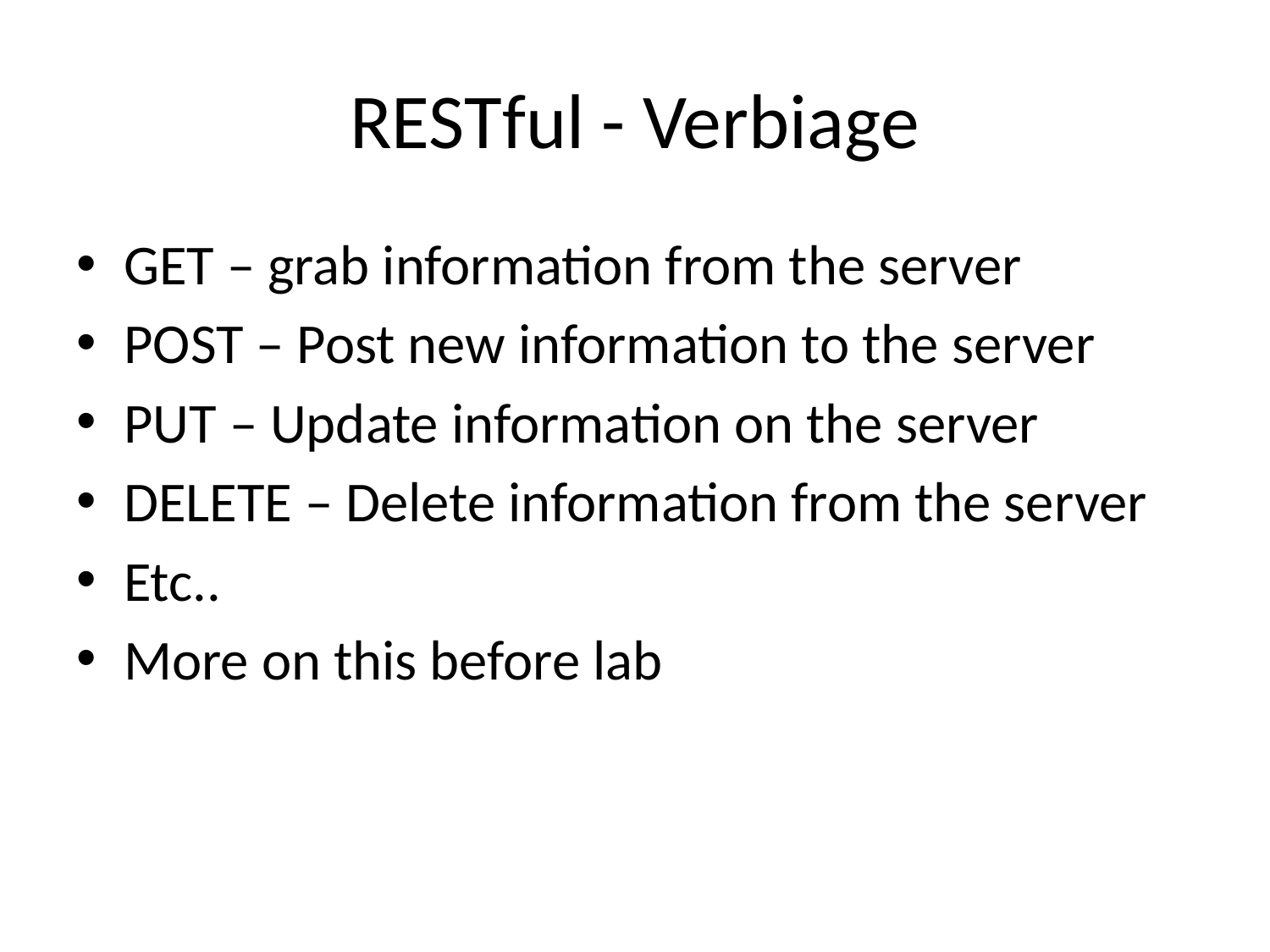

# RESTful - Verbiage
GET – grab information from the server
POST – Post new information to the server
PUT – Update information on the server
DELETE – Delete information from the server
Etc..
More on this before lab